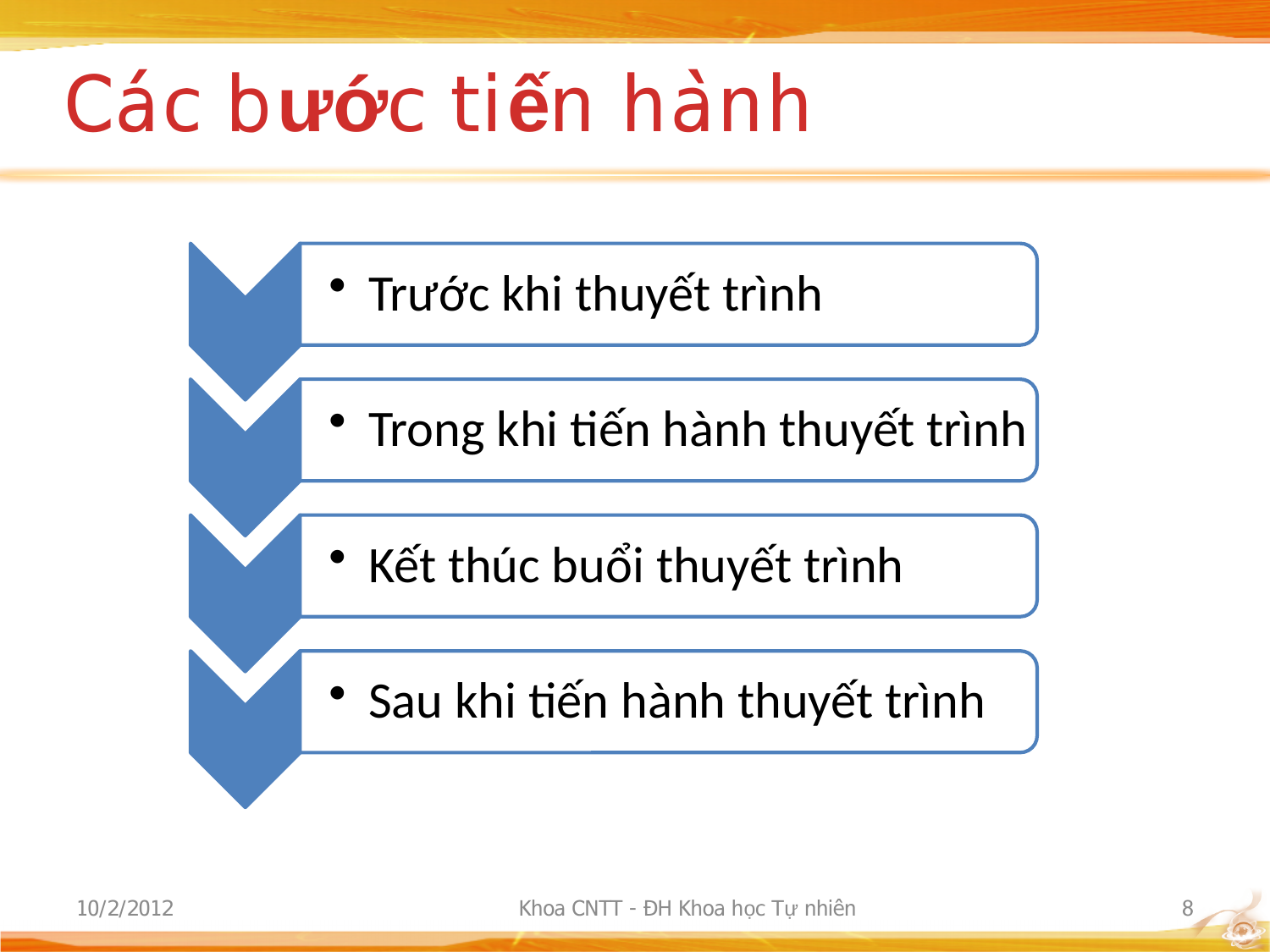

# Các bước tiến hành

Trước khi thuyết trình

Trong khi tiến hành thuyết trình

Kết thúc buổi thuyết trình

Sau khi tiến hành thuyết trình
10/2/2012
Khoa CNTT - ĐH Khoa học Tự nhiên
8